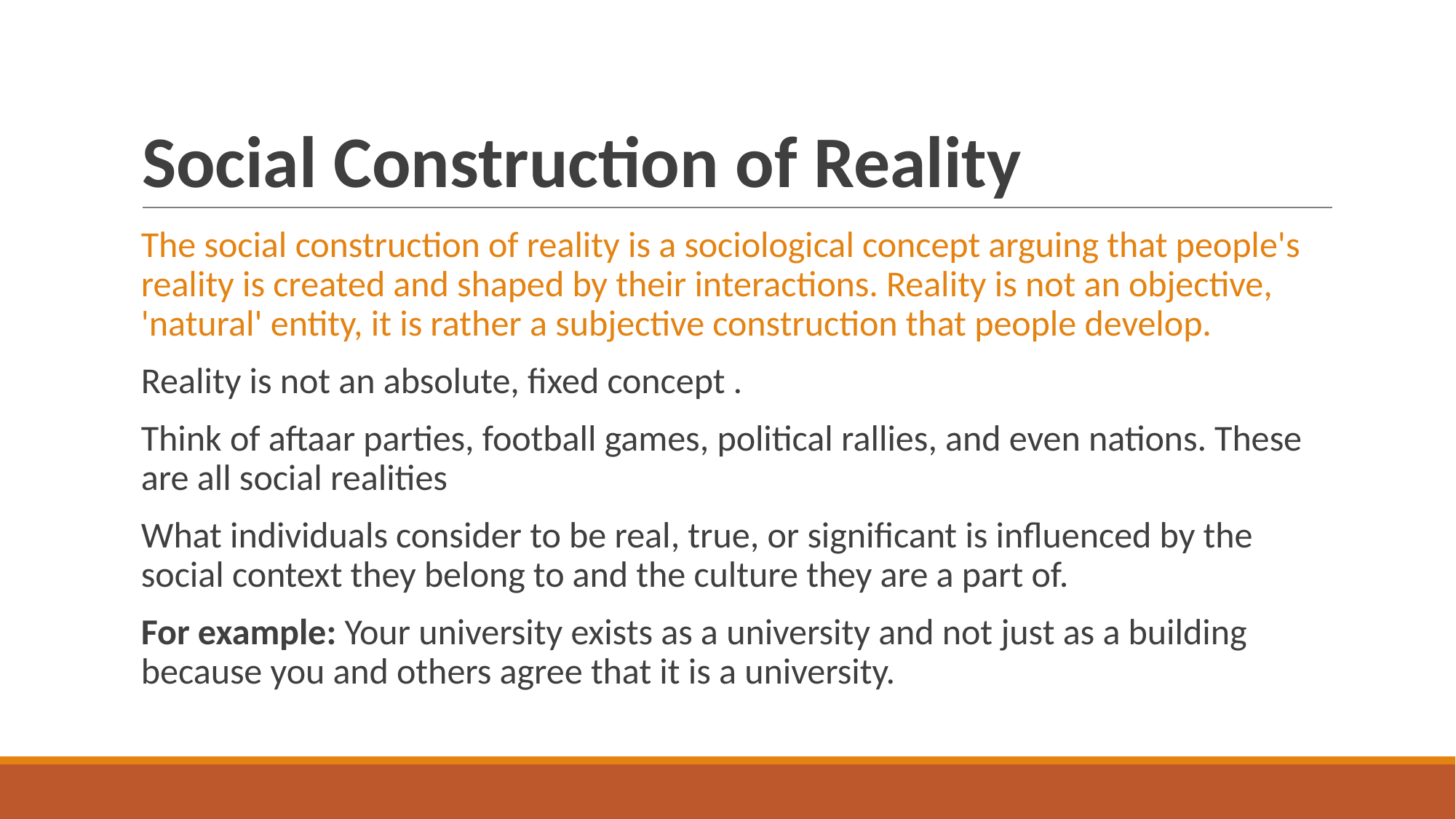

# Social Construction of Reality
The social construction of reality is a sociological concept arguing that people's reality is created and shaped by their interactions. Reality is not an objective, 'natural' entity, it is rather a subjective construction that people develop.
Reality is not an absolute, fixed concept .
Think of aftaar parties, football games, political rallies, and even nations. These are all social realities
What individuals consider to be real, true, or significant is influenced by the social context they belong to and the culture they are a part of.
For example: Your university exists as a university and not just as a building because you and others agree that it is a university.